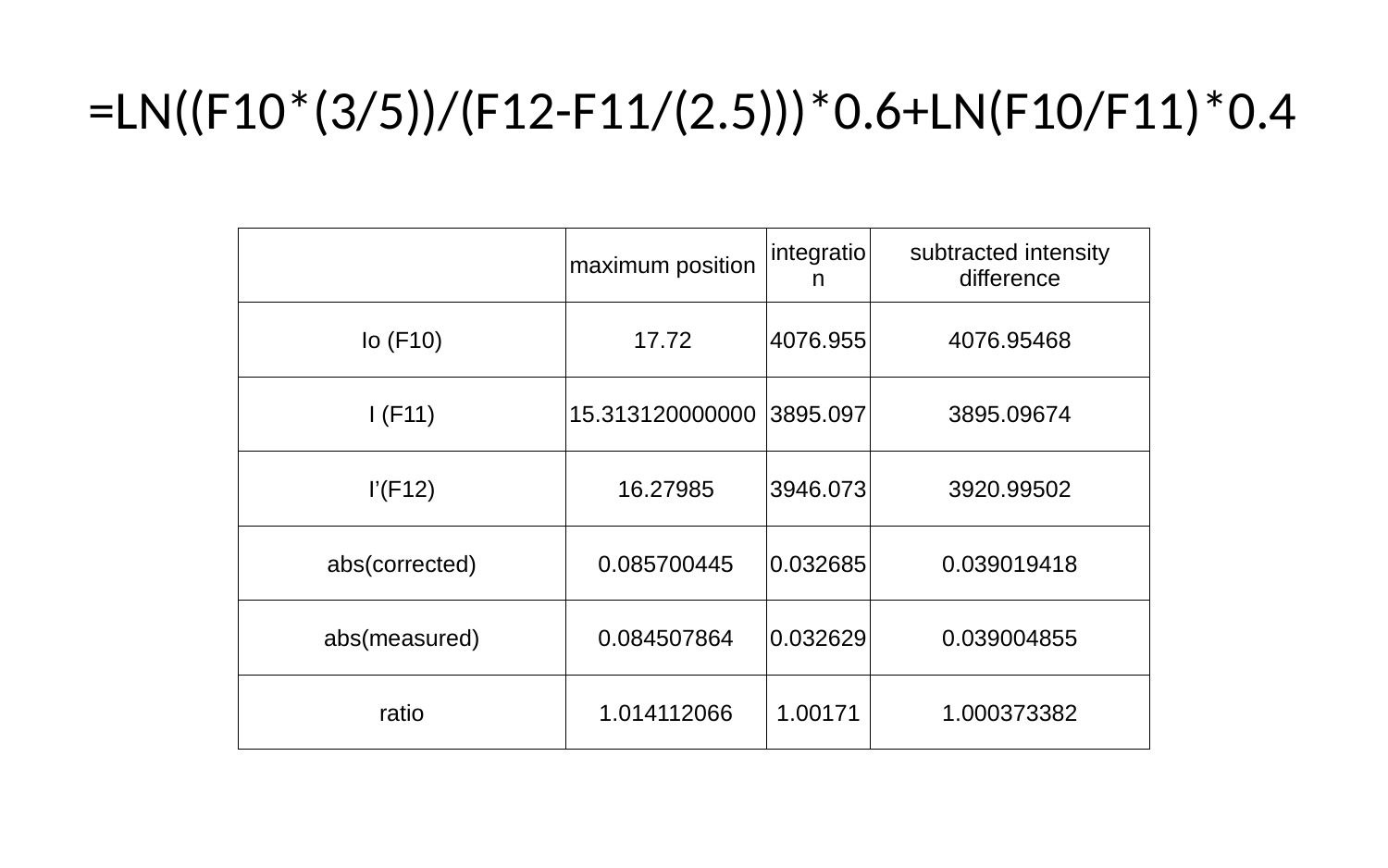

# =LN((F10*(3/5))/(F12-F11/(2.5)))*0.6+LN(F10/F11)*0.4
|  | maximum position | integration | subtracted intensity difference |
| --- | --- | --- | --- |
| Io (F10) | 17.72 | 4076.955 | 4076.95468 |
| I (F11) | 15.313120000000 | 3895.097 | 3895.09674 |
| I’(F12) | 16.27985 | 3946.073 | 3920.99502 |
| abs(corrected) | 0.085700445 | 0.032685 | 0.039019418 |
| abs(measured) | 0.084507864 | 0.032629 | 0.039004855 |
| ratio | 1.014112066 | 1.00171 | 1.000373382 |